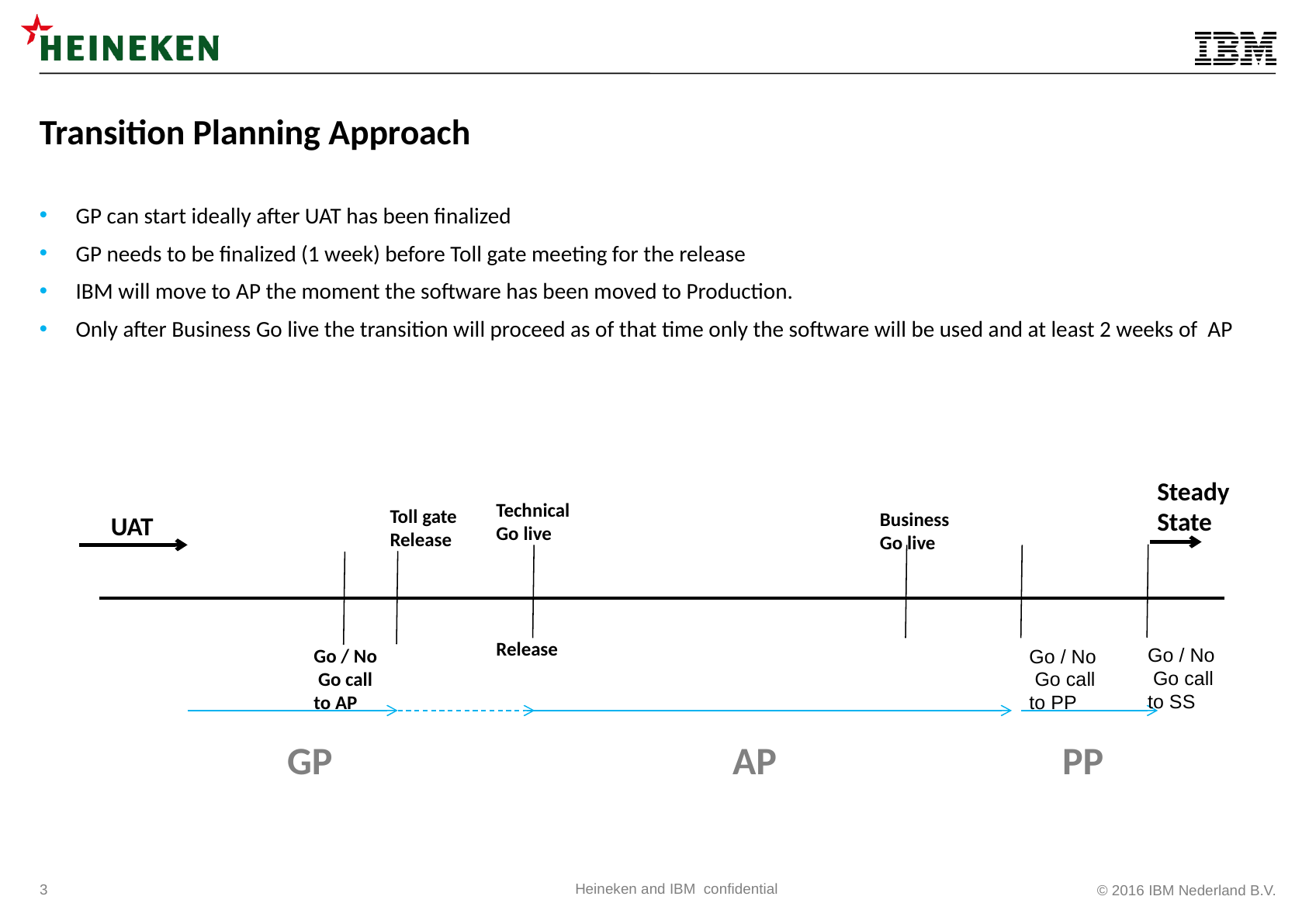

# Transition Planning Approach
GP can start ideally after UAT has been finalized
GP needs to be finalized (1 week) before Toll gate meeting for the release
IBM will move to AP the moment the software has been moved to Production.
Only after Business Go live the transition will proceed as of that time only the software will be used and at least 2 weeks of  AP
Steady
State
Technical
Go live

Release
Toll gate
Release
Business
Go live
UAT
Go / No
 Go call
to AP
GP
AP
PP
Go / No
 Go call
to SS
Go / No
 Go call
to PP
3